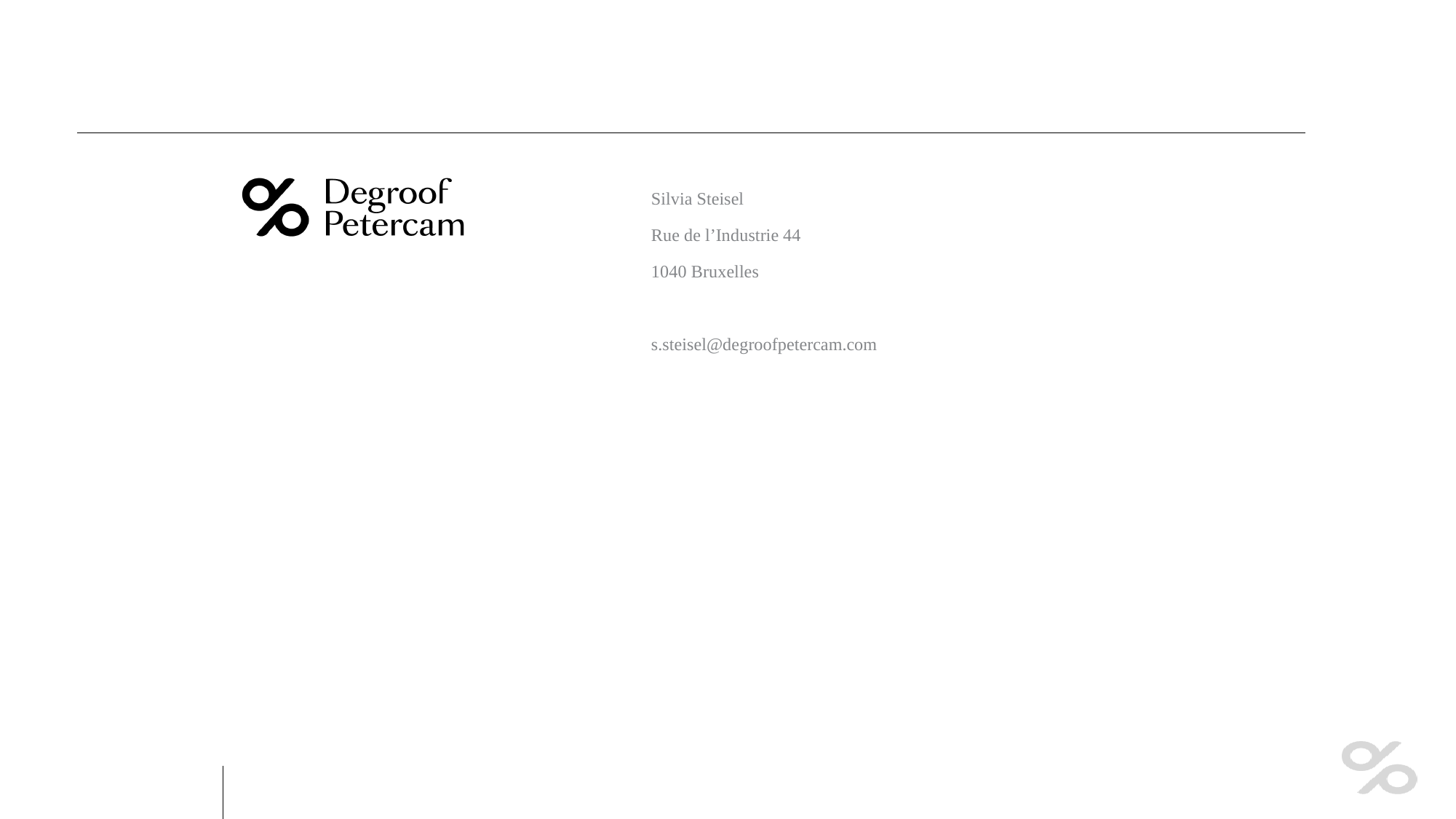

Silvia Steisel
Rue de l’Industrie 44
1040 Bruxelles
s.steisel@degroofpetercam.com